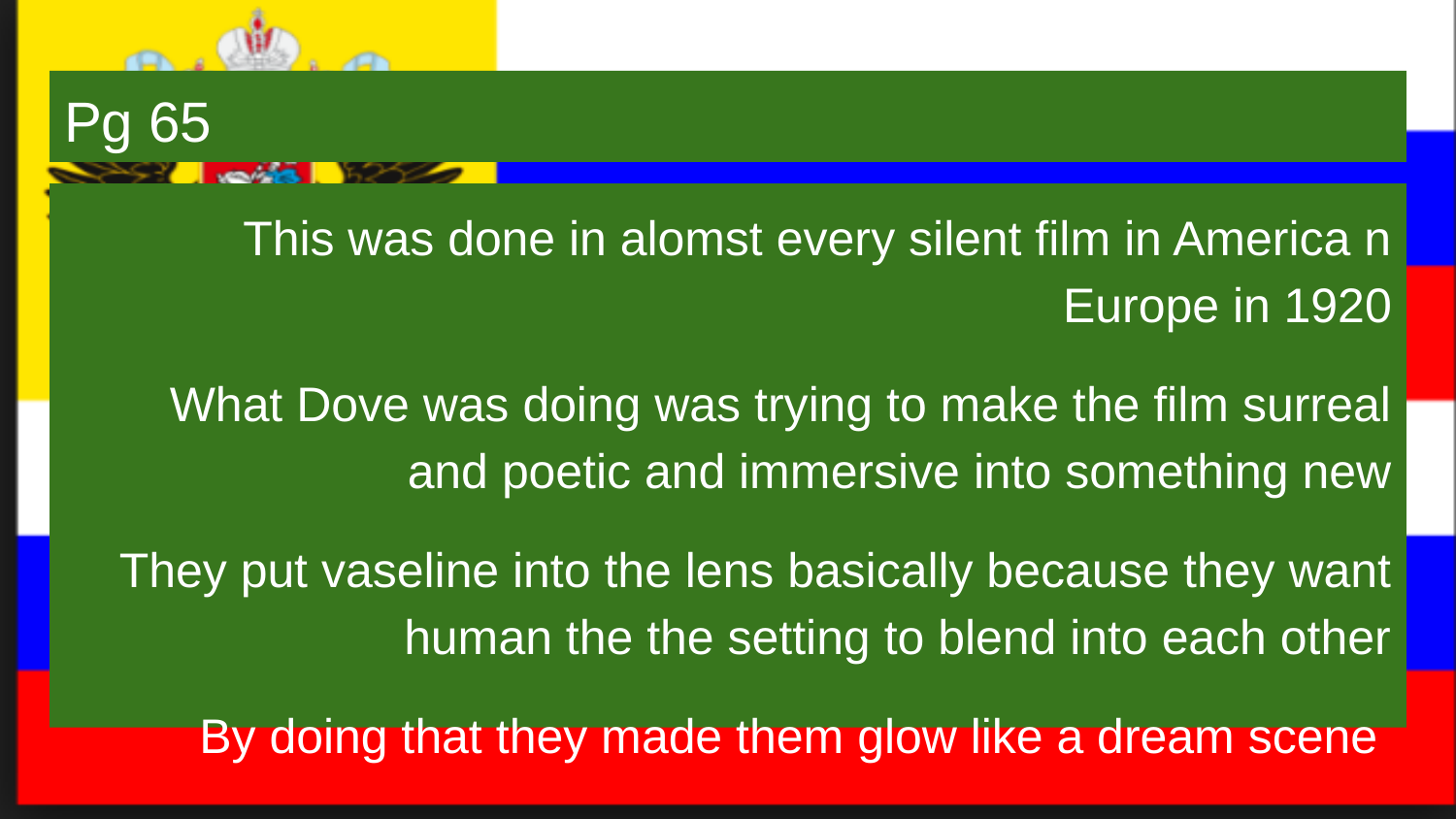

# Pg 65
This was done in alomst every silent film in America n Europe in 1920
What Dove was doing was trying to make the film surreal and poetic and immersive into something new
They put vaseline into the lens basically because they want human the the setting to blend into each other
By doing that they made them glow like a dream scene